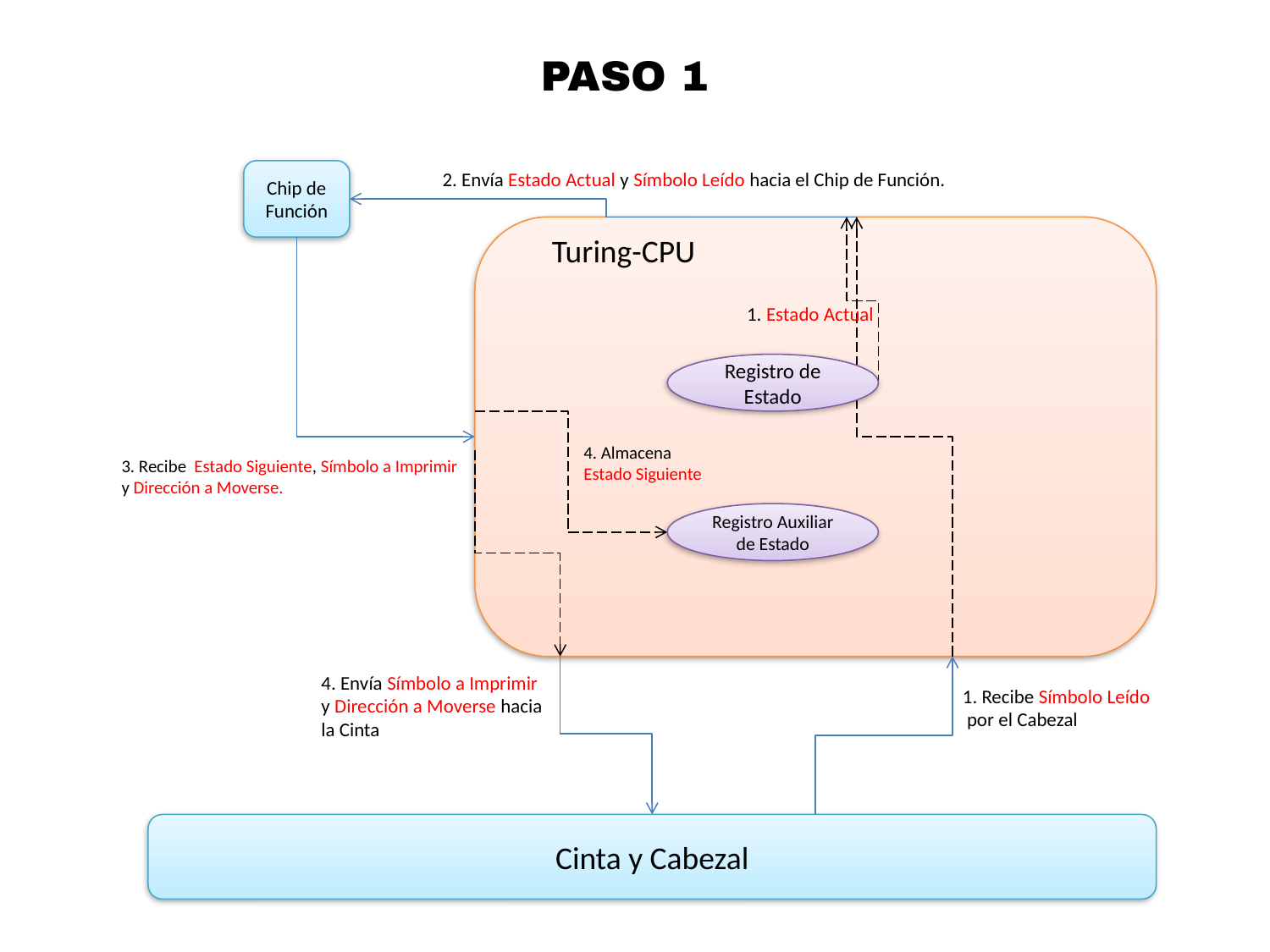

PASO 1
Chip de Función
2. Envía Estado Actual y Símbolo Leído hacia el Chip de Función.

Turing-CPU
1. Estado Actual
Registro de Estado
4. Almacena
Estado Siguiente
3. Recibe  Estado Siguiente, Símbolo a Imprimir
y Dirección a Moverse.
Registro Auxiliar de Estado
4. Envía Símbolo a Imprimir
y Dirección a Moverse hacia
la Cinta
1. Recibe Símbolo Leído
 por el Cabezal
Cinta y Cabezal